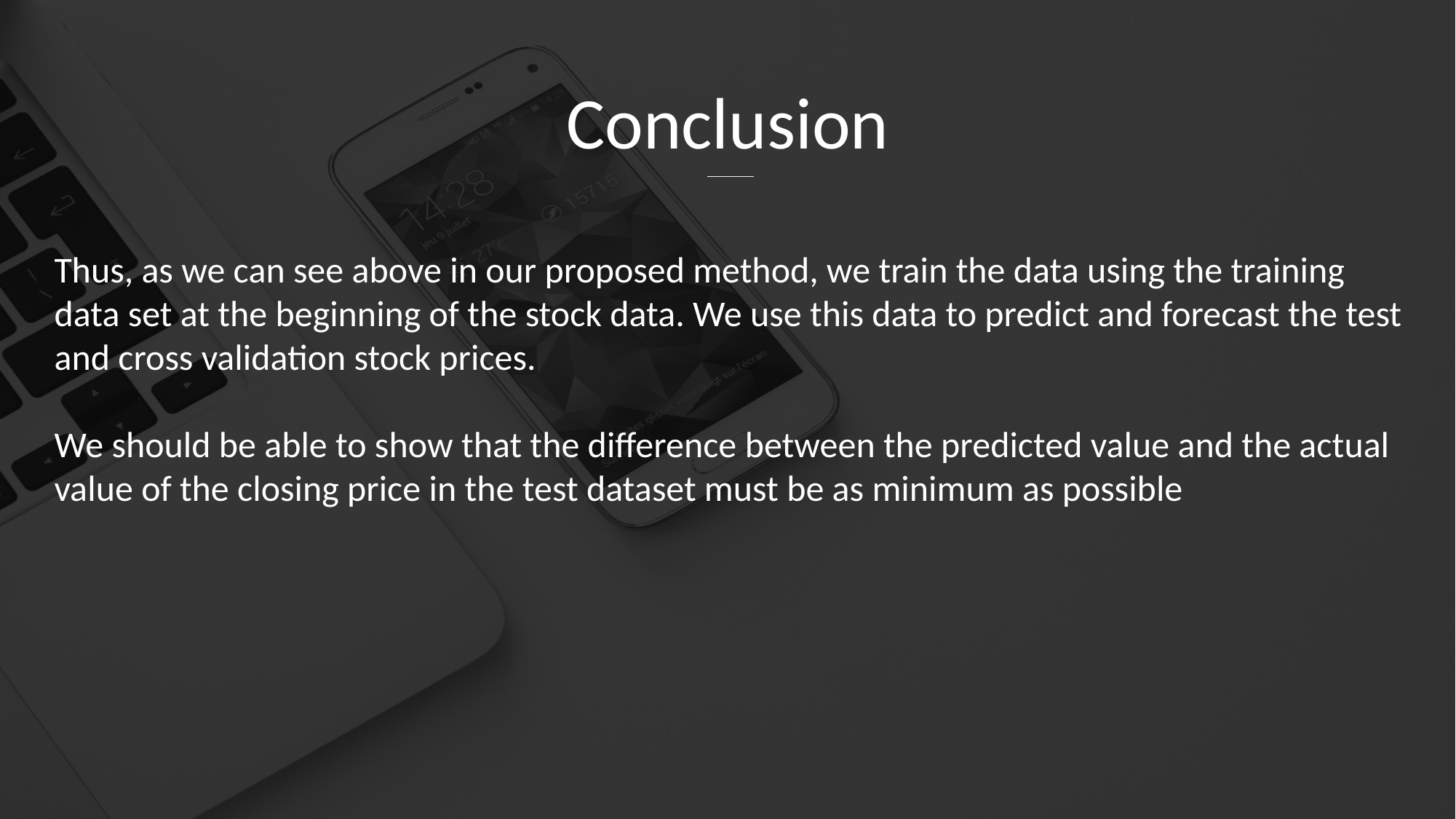

Conclusion
Thus, as we can see above in our proposed method, we train the data using the training data set at the beginning of the stock data. We use this data to predict and forecast the test and cross validation stock prices.

We should be able to show that the difference between the predicted value and the actual value of the closing price in the test dataset must be as minimum as possible